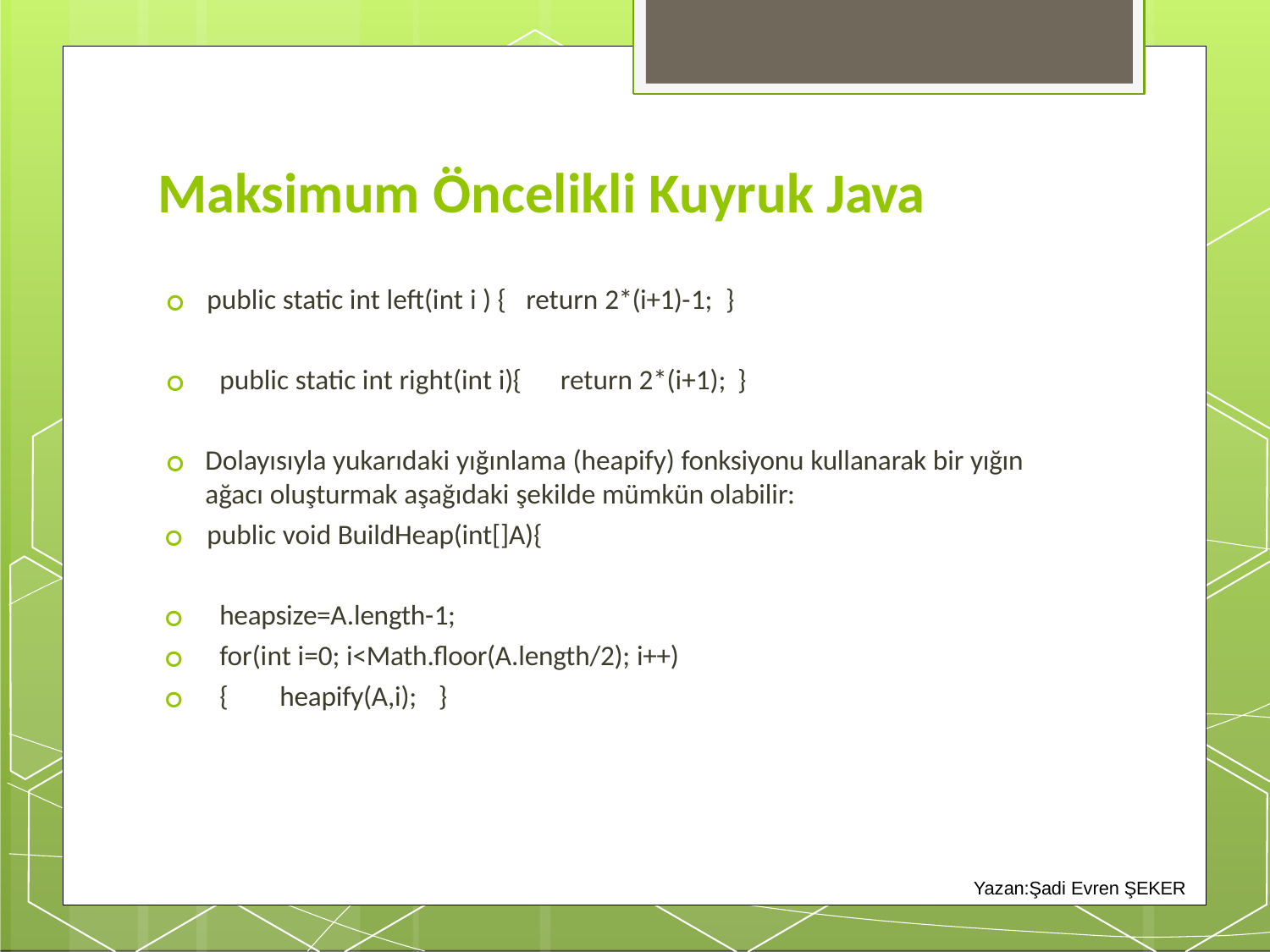

# Maksimum Öncelikli Kuyruk Java
🞇	public static int left(int i ) {	return 2*(i+1)-1; }

🞇	public static int right(int i){	return 2*(i+1); }

🞇	Dolayısıyla yukarıdaki yığınlama (heapify) fonksiyonu kullanarak bir yığın ağacı oluşturmak aşağıdaki şekilde mümkün olabilir:
🞇	public void BuildHeap(int[]A){

🞇	heapsize=A.length-1;
🞇	for(int i=0; i<Math.floor(A.length/2); i++)
🞇	{	heapify(A,i);	}
Yazan:Şadi Evren ŞEKER